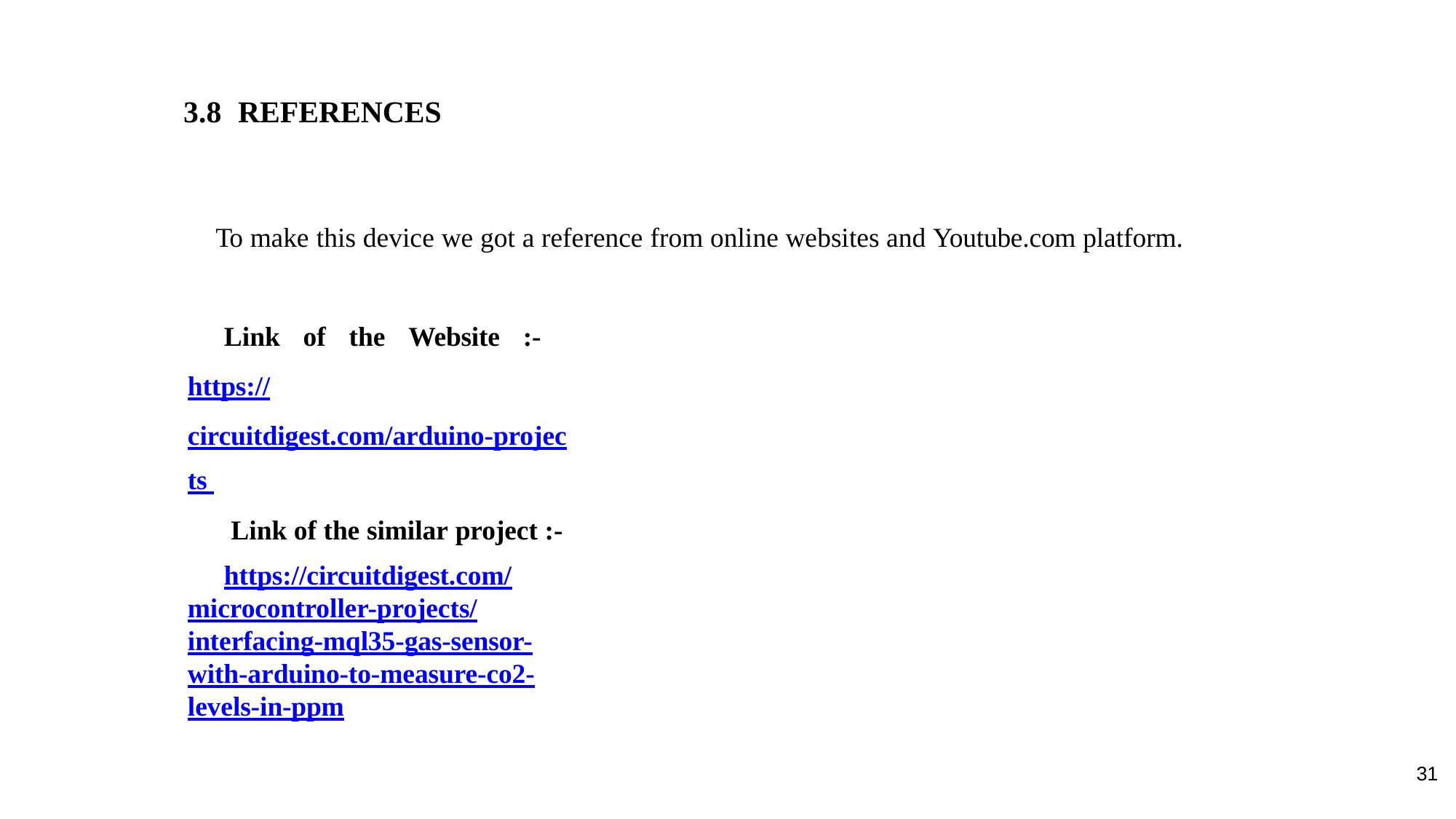

3.8	REFERENCES
To make this device we got a reference from online websites and Youtube.com platform.

Link of the Website :-  https://circuitdigest.com/arduino-projects
 Link of the similar project :-
https://circuitdigest.com/microcontroller-projects/interfacing-mql35-gas-sensor- with-arduino-to-measure-co2-levels-in-ppm
31